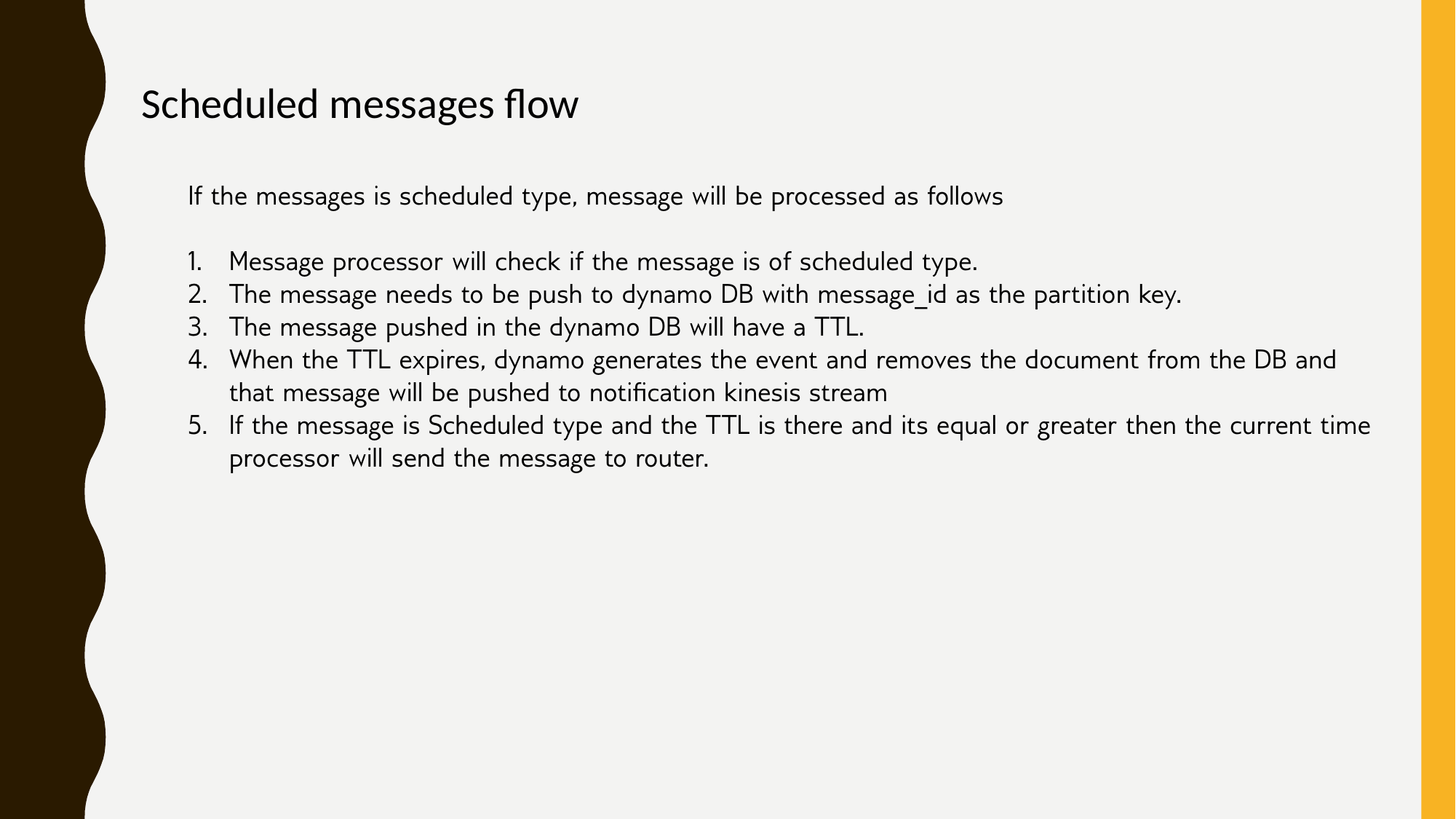

Scheduled messages flow
If the messages is scheduled type, message will be processed as follows

Message processor will check if the message is of scheduled type.
The message needs to be push to dynamo DB with message_id as the partition key.
The message pushed in the dynamo DB will have a TTL.
When the TTL expires, dynamo generates the event and removes the document from the DB and that message will be pushed to notification kinesis stream
If the message is Scheduled type and the TTL is there and its equal or greater then the current time processor will send the message to router.